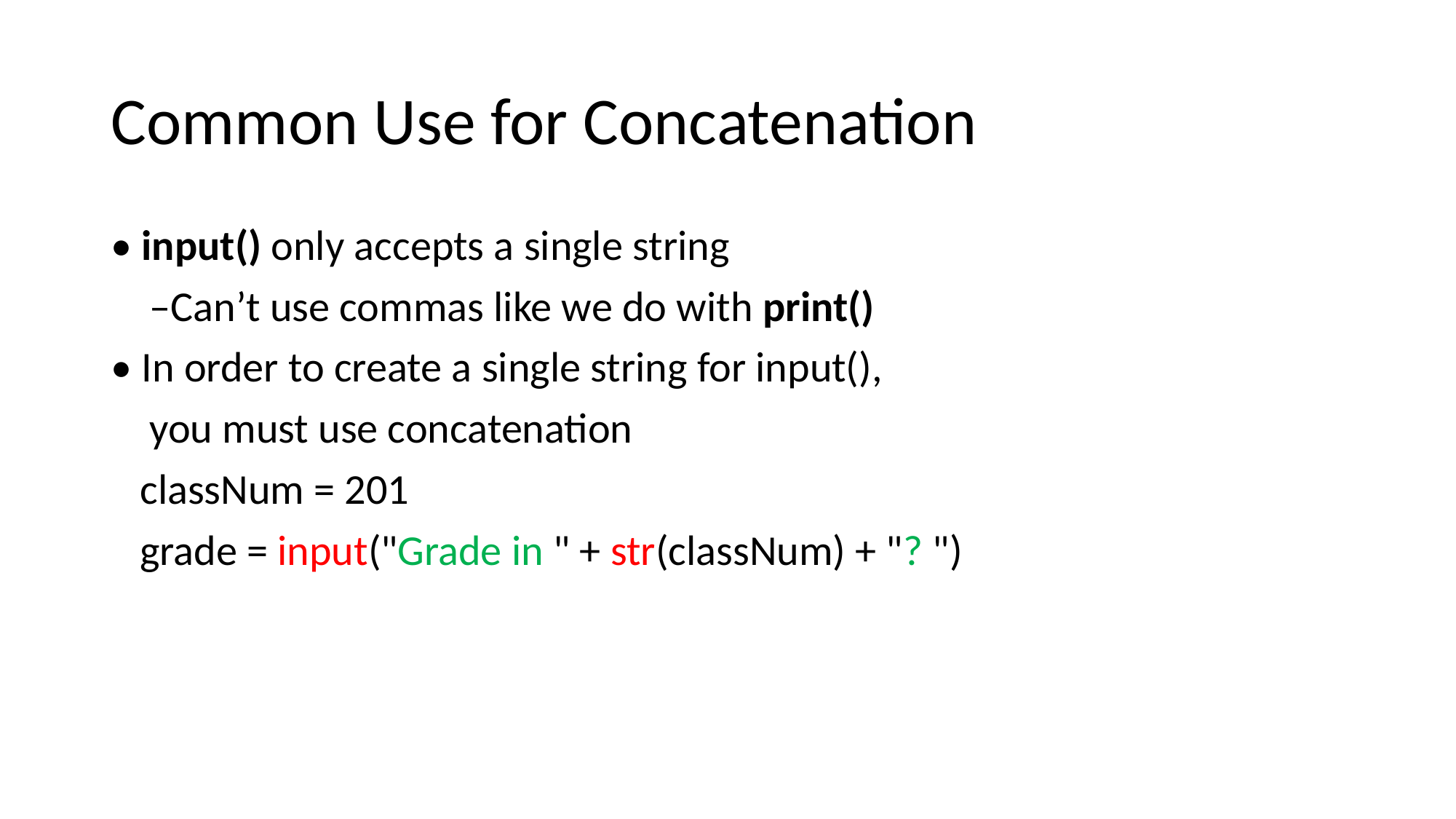

# Common Use for Concatenation
• input() only accepts a single string
    –Can’t use commas like we do with print()
• In order to create a single string for input(),
    you must use concatenation
   classNum = 201
   grade = input("Grade in " + str(classNum) + "? ")